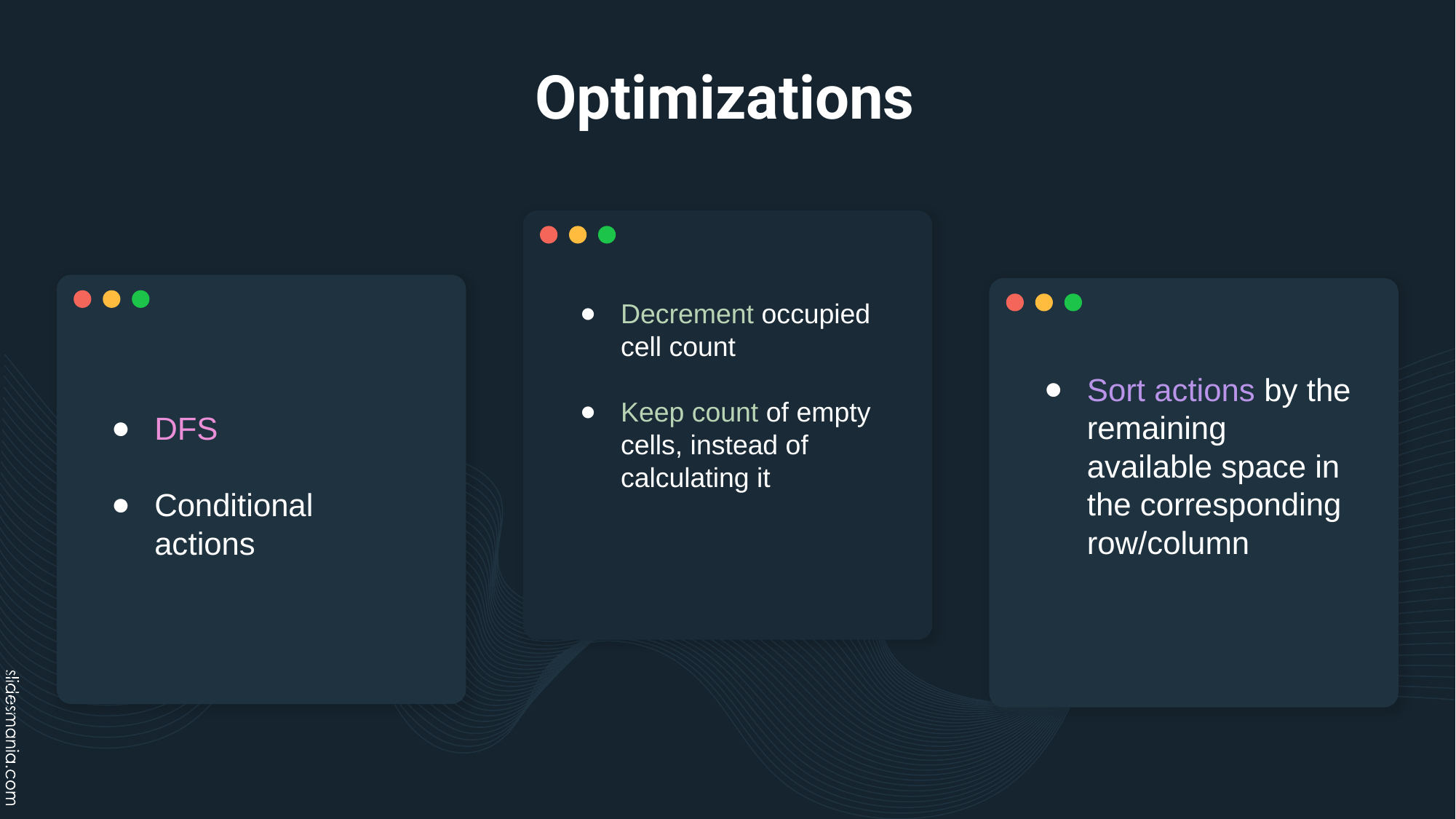

Optimizations
Decrement occupied cell count

Keep count of empty cells, instead of calculating it
Sort actions by the remaining available space in the corresponding row/column
DFS

Conditional actions